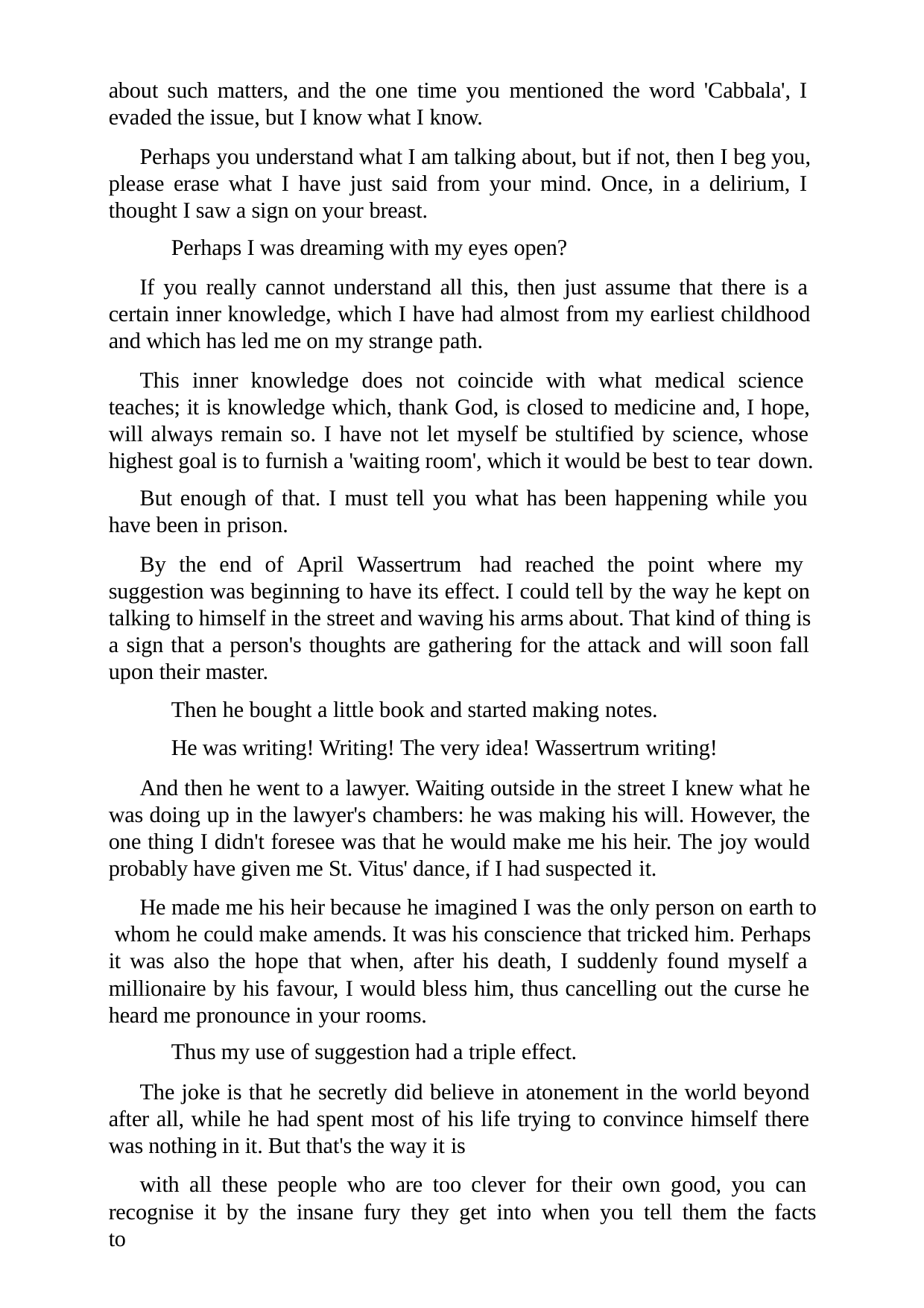

about such matters, and the one time you mentioned the word 'Cabbala', I  evaded the issue, but I know what I know.
Perhaps you understand what I am talking about, but if not, then I beg you,  please erase what I have just said from your mind. Once, in a delirium, I  thought I saw a sign on your breast.
Perhaps I was dreaming with my eyes open?
If you really cannot understand all this, then just assume that there is a  certain inner knowledge, which I have had almost from my earliest childhood  and which has led me on my strange path.
This inner knowledge does not coincide with what medical science  teaches; it is knowledge which, thank God, is closed to medicine and, I hope,  will always remain so. I have not let myself be stultified by science, whose  highest goal is to furnish a 'waiting room', which it would be best to tear down.
But enough of that. I must tell you what has been happening while you  have been in prison.
By the end of April Wassertrum had reached the point where my  suggestion was beginning to have its effect. I could tell by the way he kept on  talking to himself in the street and waving his arms about. That kind of thing is  a sign that a person's thoughts are gathering for the attack and will soon fall  upon their master.
Then he bought a little book and started making notes.
He was writing! Writing! The very idea! Wassertrum writing!
And then he went to a lawyer. Waiting outside in the street I knew what he  was doing up in the lawyer's chambers: he was making his will. However, the  one thing I didn't foresee was that he would make me his heir. The joy would  probably have given me St. Vitus' dance, if I had suspected it.
He made me his heir because he imagined I was the only person on earth to  whom he could make amends. It was his conscience that tricked him. Perhaps  it was also the hope that when, after his death, I suddenly found myself a  millionaire by his favour, I would bless him, thus cancelling out the curse he  heard me pronounce in your rooms.
Thus my use of suggestion had a triple effect.
The joke is that he secretly did believe in atonement in the world beyond  after all, while he had spent most of his life trying to convince himself there  was nothing in it. But that's the way it is
with all these people who are too clever for their own good, you can  recognise it by the insane fury they get into when you tell them the facts to